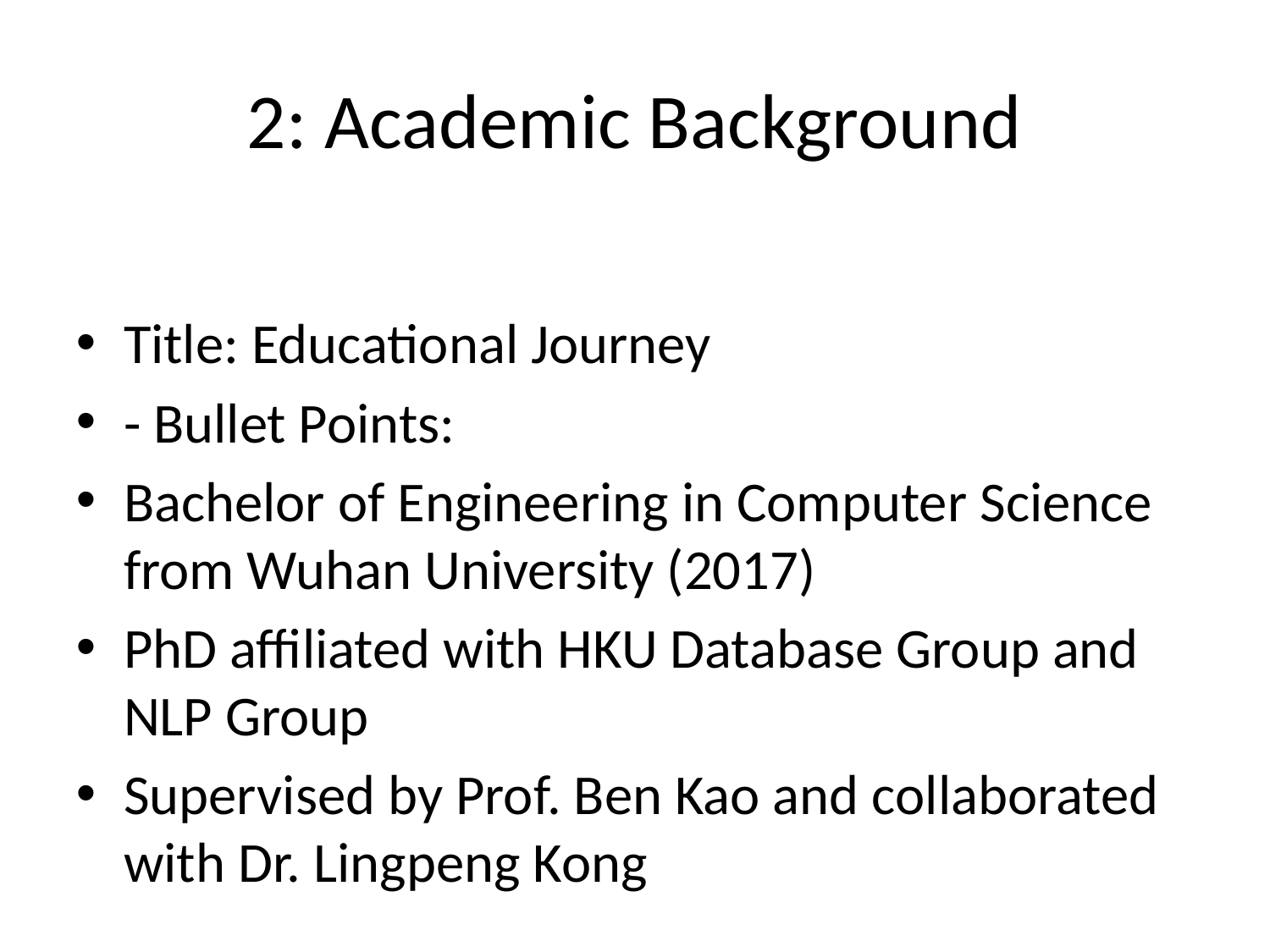

2: Academic Background

Title: Educational Journey
- Bullet Points:
Bachelor of Engineering in Computer Science from Wuhan University (2017)
PhD affiliated with HKU Database Group and NLP Group
Supervised by Prof. Ben Kao and collaborated with Dr. Lingpeng Kong